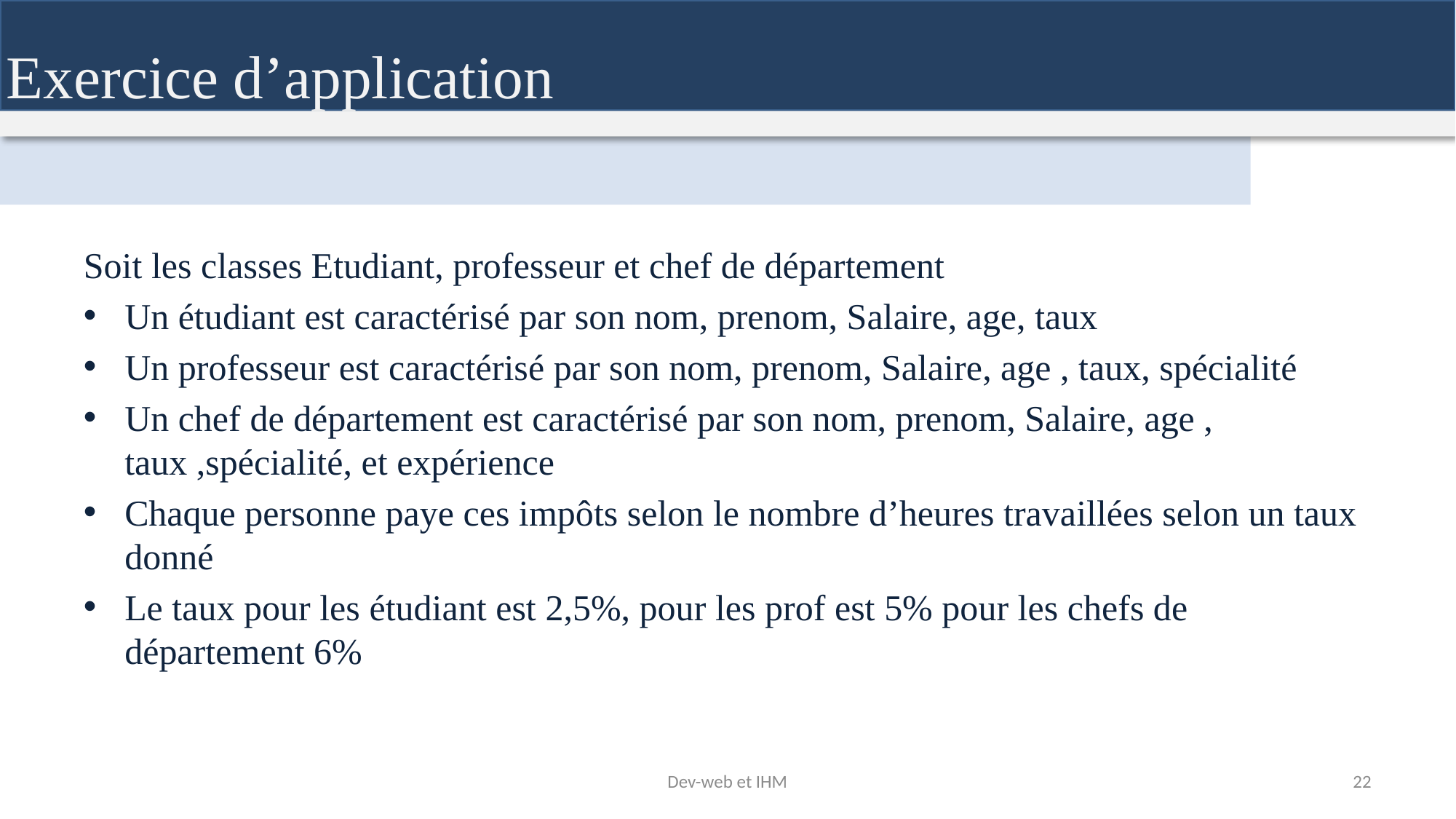

Exercice d’application

Soit les classes Etudiant, professeur et chef de département
Un étudiant est caractérisé par son nom, prenom, Salaire, age, taux
Un professeur est caractérisé par son nom, prenom, Salaire, age , taux, spécialité
Un chef de département est caractérisé par son nom, prenom, Salaire, age , taux ,spécialité, et expérience
Chaque personne paye ces impôts selon le nombre d’heures travaillées selon un taux donné
Le taux pour les étudiant est 2,5%, pour les prof est 5% pour les chefs de département 6%

Dev-web et IHM
22